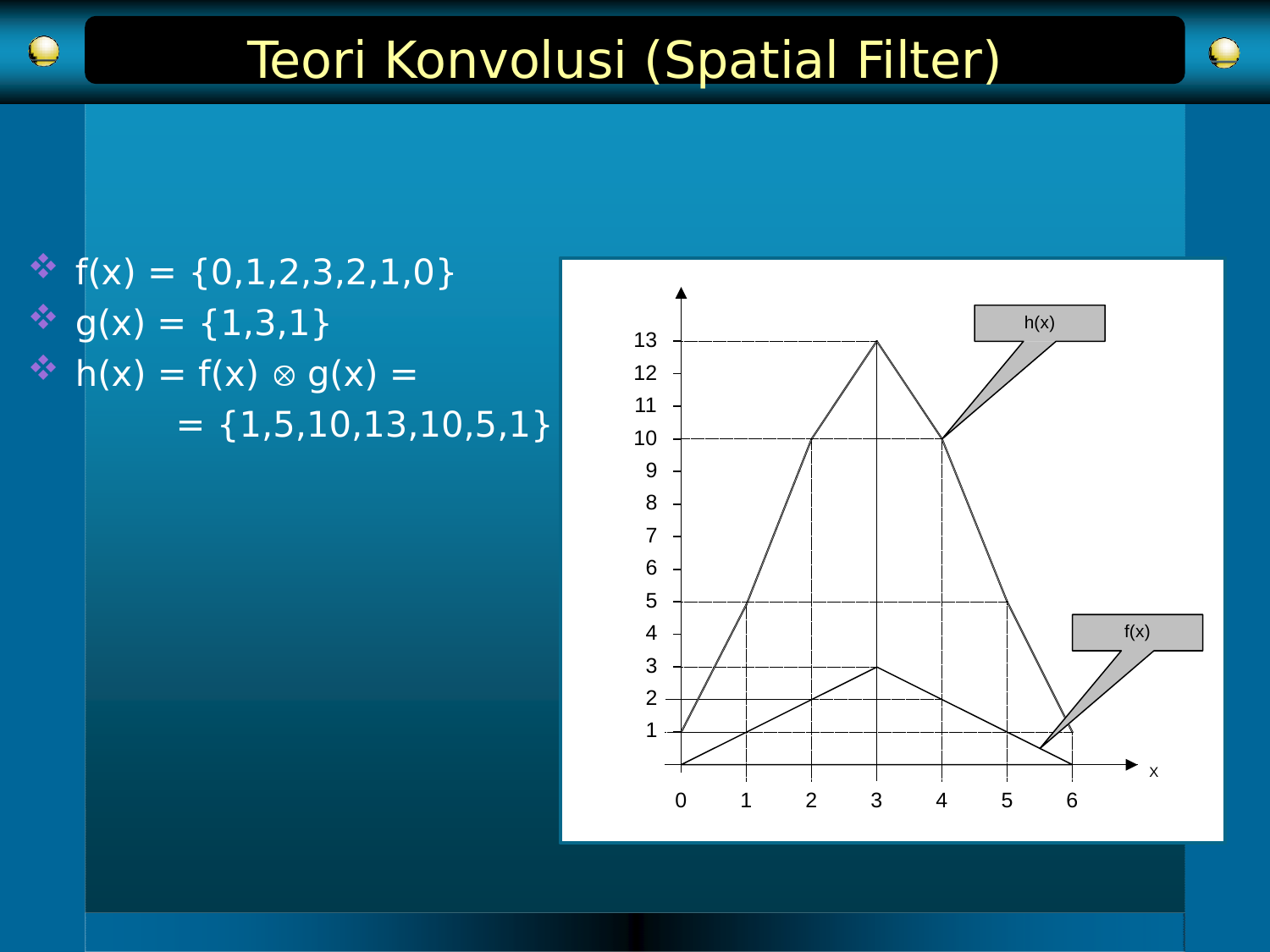

# Teori Konvolusi (Spatial Filter)

f(x) = {0,1,2,3,2,1,0}
g(x) = {1,3,1}
h(x) = f(x) ⊗ g(x) =

h(x)
13
12
11
10
9
8
7
6
5
4
3
2
1

= {1,5,10,13,10,5,1}

f(x)

X

0
1
2
3
4
5
6